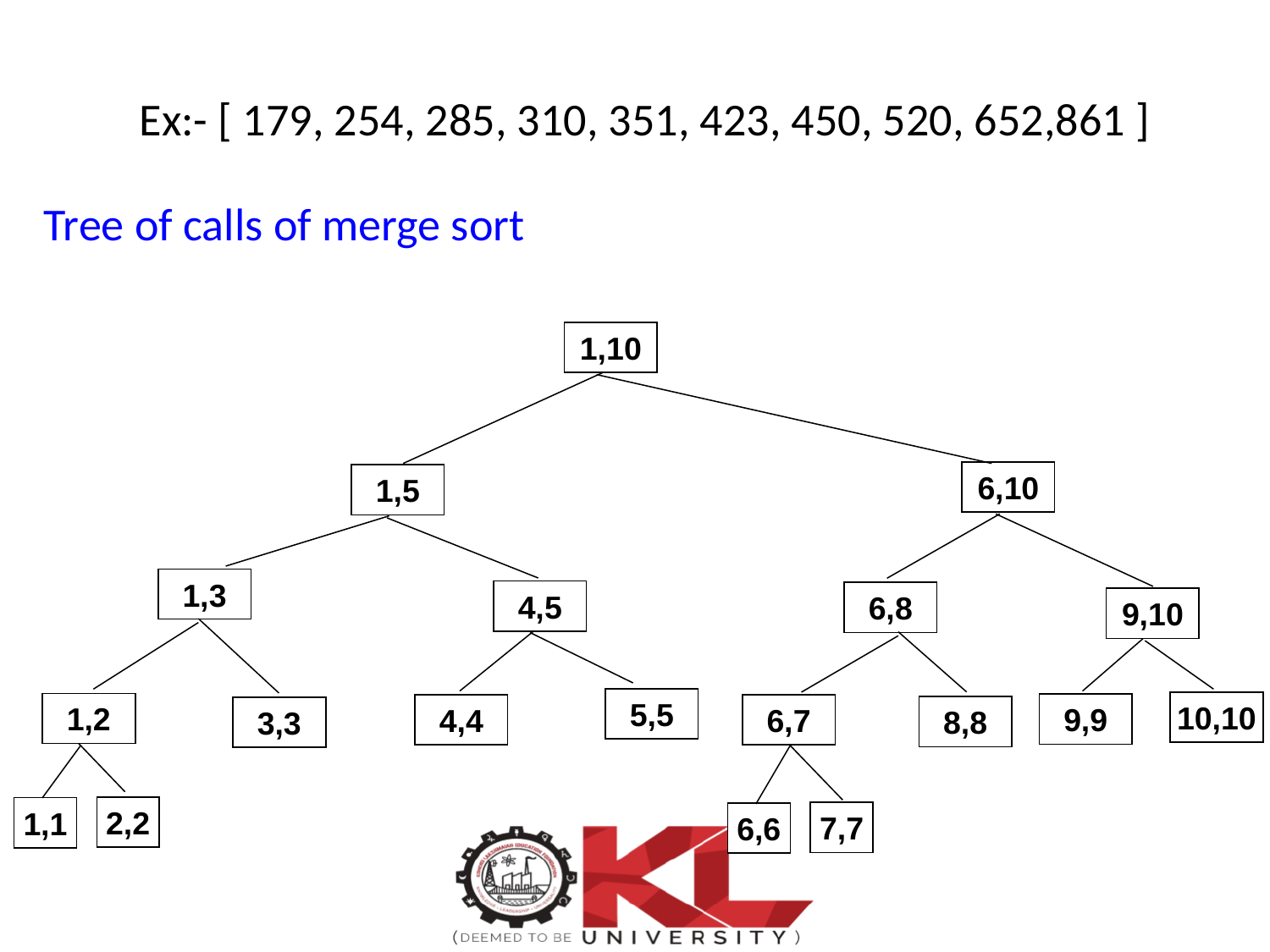

# Ex:- [ 179, 254, 285, 310, 351, 423, 450, 520, 652,861 ]
Tree of calls of merge sort
1,10

6,10
1,5

1,3
4,5
6,8
9,10

5,5
10,10
1,2
9,9
4,4
6,7
8,8
3,3

2,2
1,1
7,7
6,6